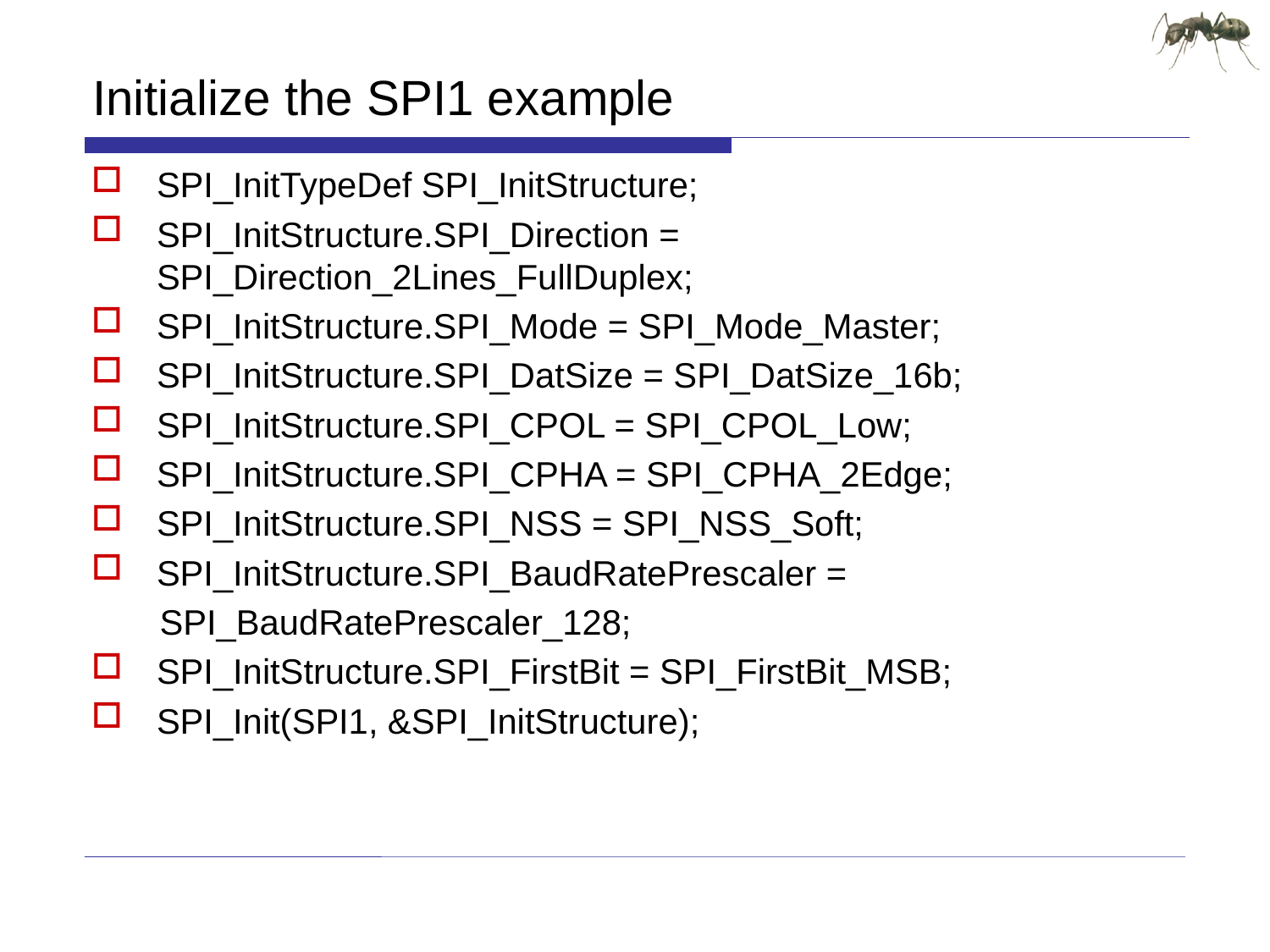

# Initialize the SPI1 example
SPI_InitTypeDef SPI_InitStructure;
SPI_InitStructure.SPI_Direction = SPI_Direction_2Lines_FullDuplex;
SPI_InitStructure.SPI_Mode = SPI_Mode_Master;
SPI_InitStructure.SPI_DatSize = SPI_DatSize_16b;
SPI_InitStructure.SPI_CPOL = SPI_CPOL_Low;
SPI_InitStructure.SPI_CPHA = SPI_CPHA_2Edge;
SPI_InitStructure.SPI_NSS = SPI_NSS_Soft;
SPI_InitStructure.SPI_BaudRatePrescaler =
       SPI_BaudRatePrescaler_128;
SPI_InitStructure.SPI_FirstBit = SPI_FirstBit_MSB;
SPI_Init(SPI1, &SPI_InitStructure);